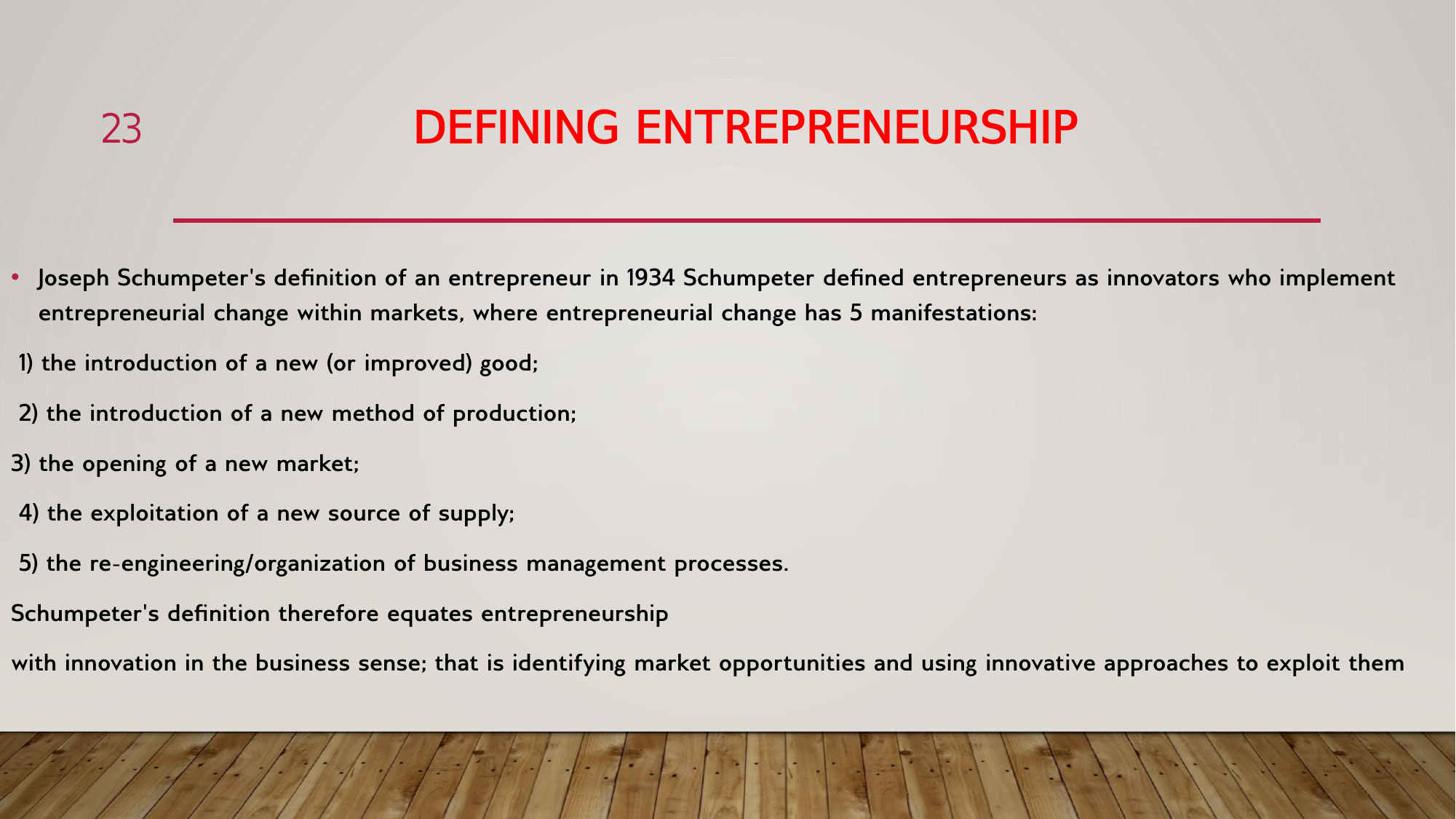

23
# Defining entrepreneurship

Joseph Schumpeter's definition of an entrepreneur in 1934 Schumpeter defined entrepreneurs as innovators who implement entrepreneurial change within markets, where entrepreneurial change has 5 manifestations:
 1) the introduction of a new (or improved) good;
 2) the introduction of a new method of production;
3) the opening of a new market;
 4) the exploitation of a new source of supply;
 5) the re-engineering/organization of business management processes.
Schumpeter's definition therefore equates entrepreneurship
with innovation in the business sense; that is identifying market opportunities and using innovative approaches to exploit them